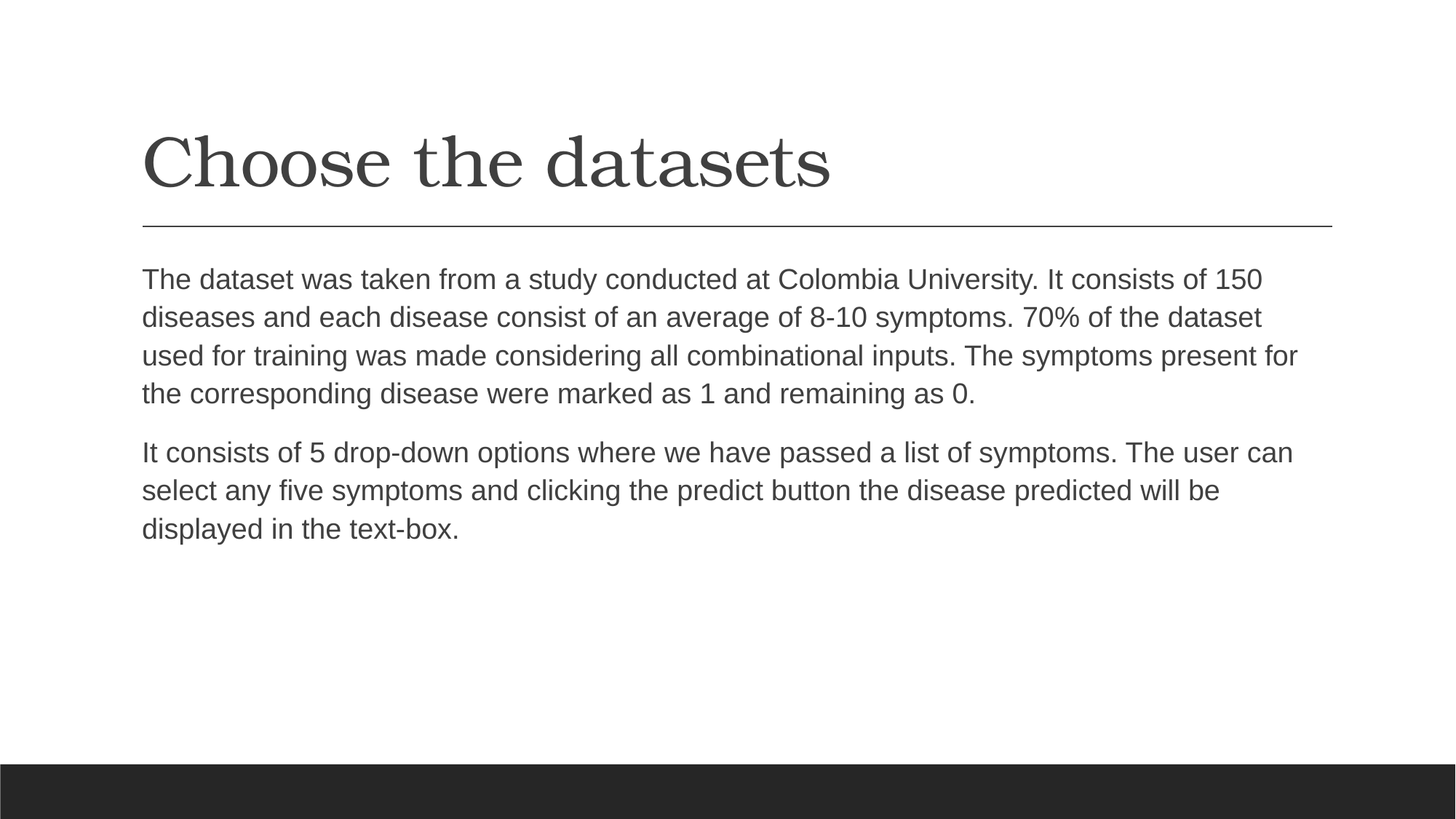

# Choose the datasets
The dataset was taken from a study conducted at Colombia University. It consists of 150 diseases and each disease consist of an average of 8-10 symptoms. 70% of the dataset used for training was made considering all combinational inputs. The symptoms present for the corresponding disease were marked as 1 and remaining as 0.
It consists of 5 drop-down options where we have passed a list of symptoms. The user can select any five symptoms and clicking the predict button the disease predicted will be displayed in the text-box.